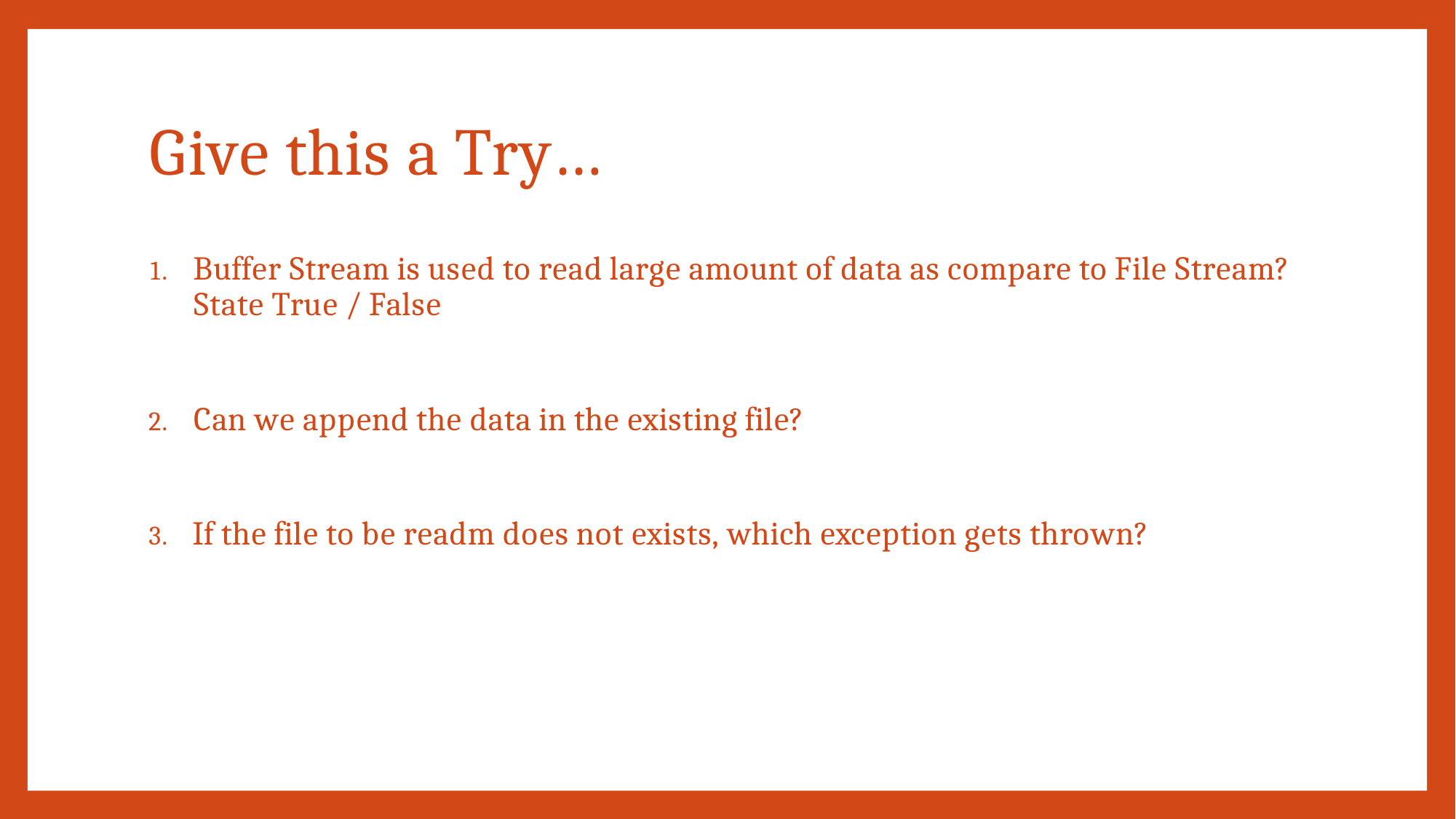

# Give this a Try…
Buffer Stream is used to read large amount of data as compare to File Stream? State True / False

Can we append the data in the existing file?

If the file to be readm does not exists, which exception gets thrown?
CONFIDENTIAL© Copyright 2008 Tech Mahindra Limited
13